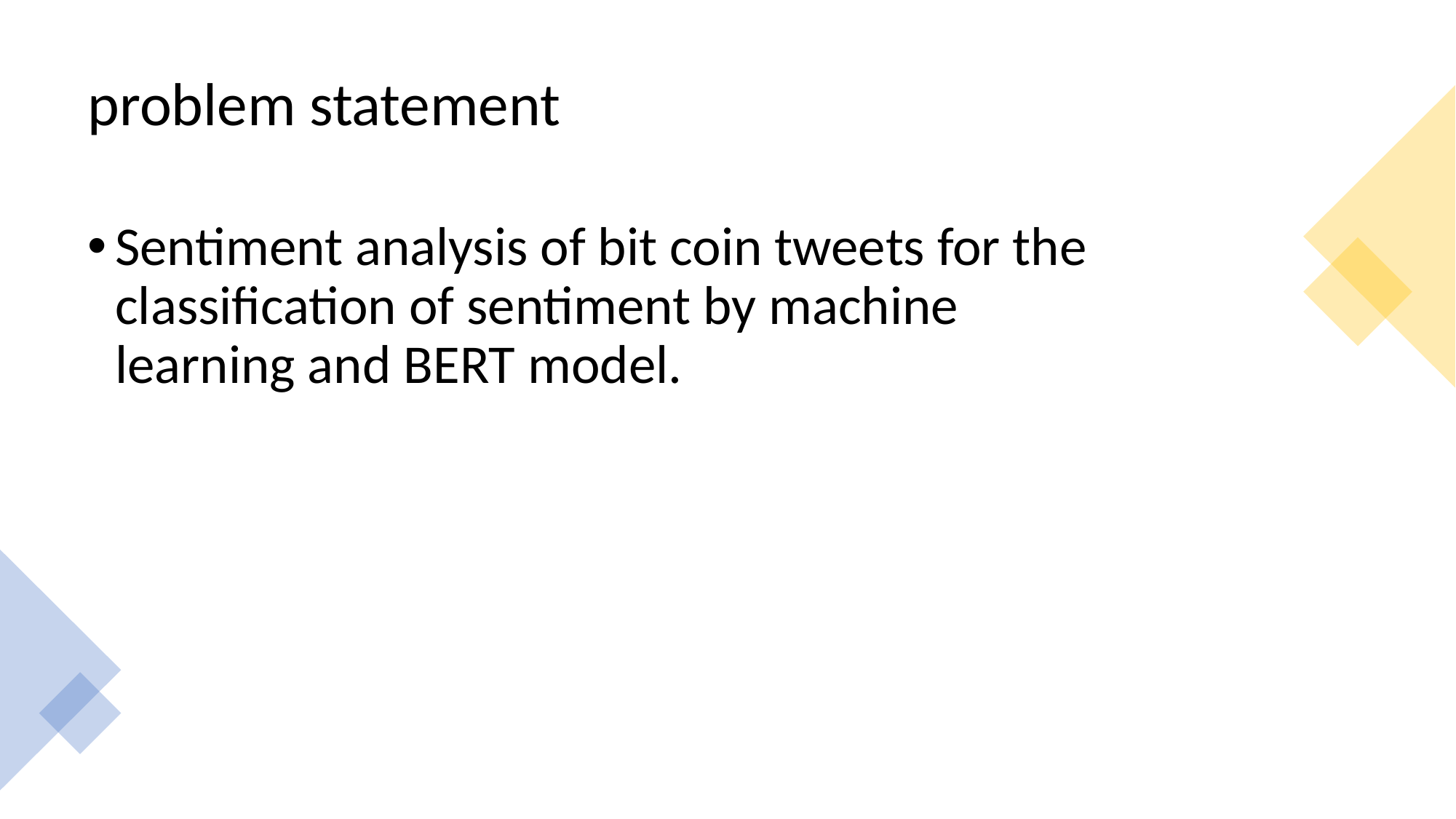

# problem statement

Sentiment analysis of bit coin tweets for the classification of sentiment by machine learning and BERT model.